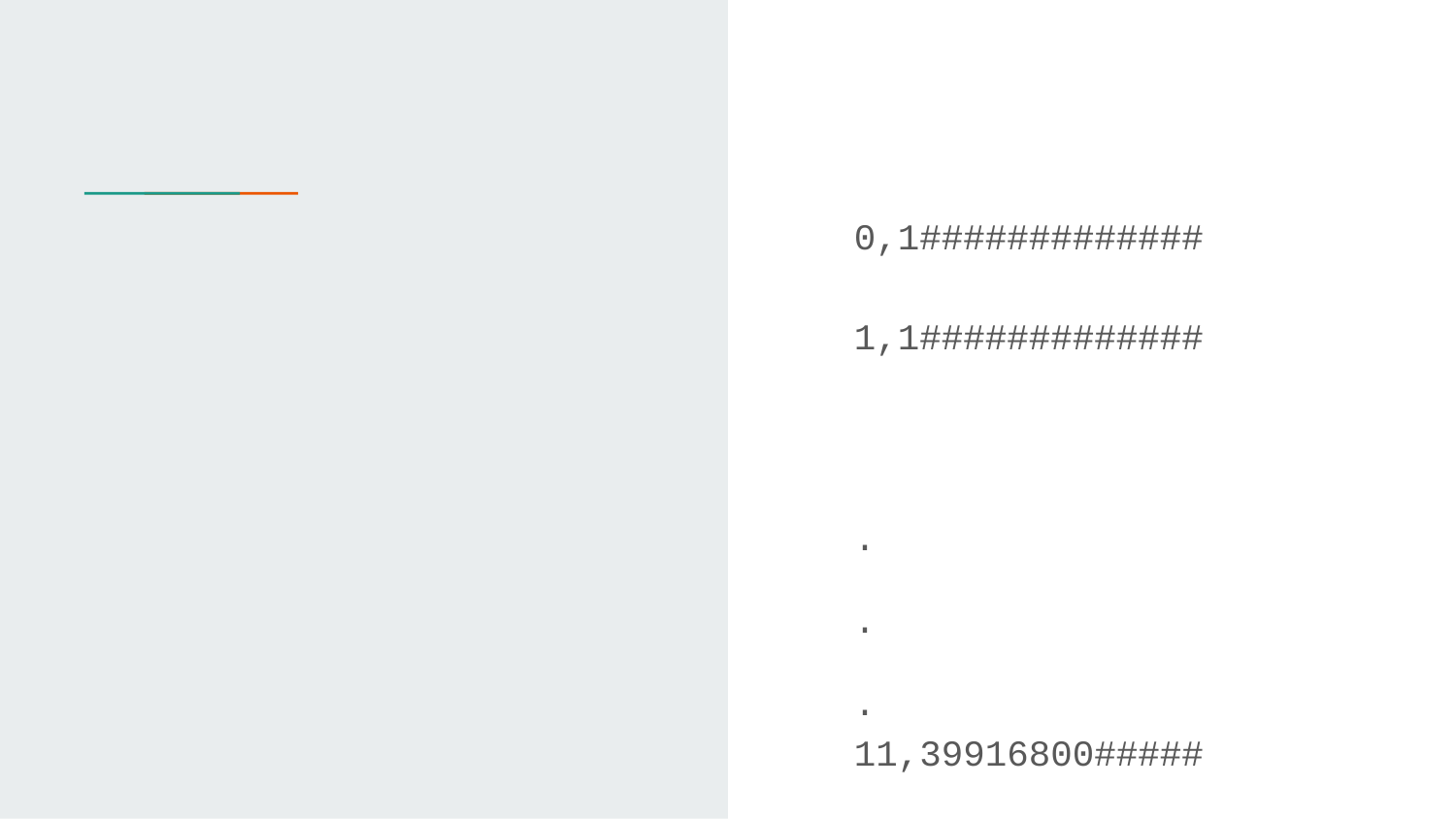

0,1#############
1,1#############
.
.
.
11,39916800#####
12,479001600####
13,6227020800###
14,87178291200##
15,1307674368000
#